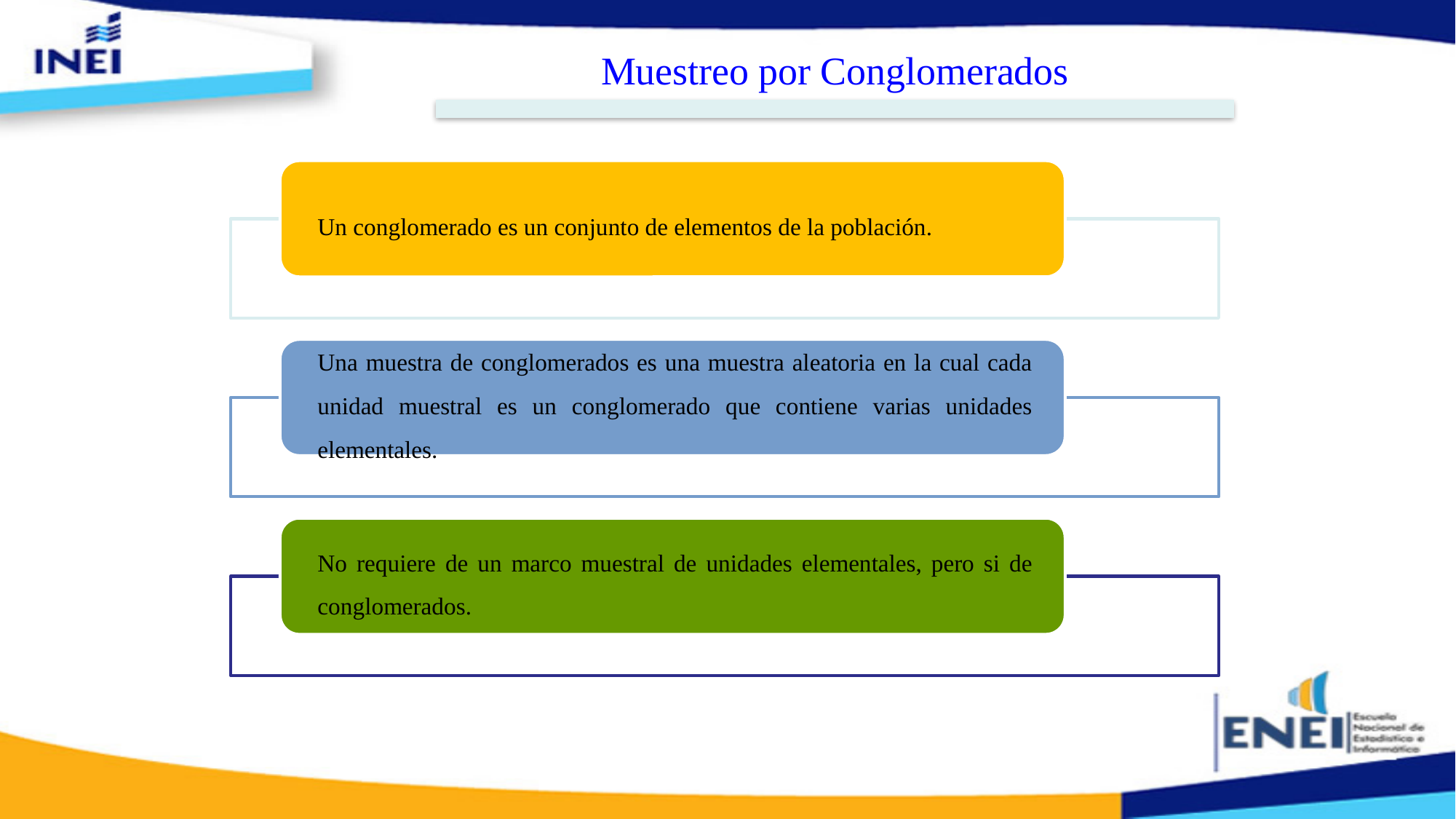

Muestreo por Conglomerados
Un conglomerado es un conjunto de elementos de la población.
Una muestra de conglomerados es una muestra aleatoria en la cual cada unidad muestral es un conglomerado que contiene varias unidades elementales.
No requiere de un marco muestral de unidades elementales, pero si de conglomerados.